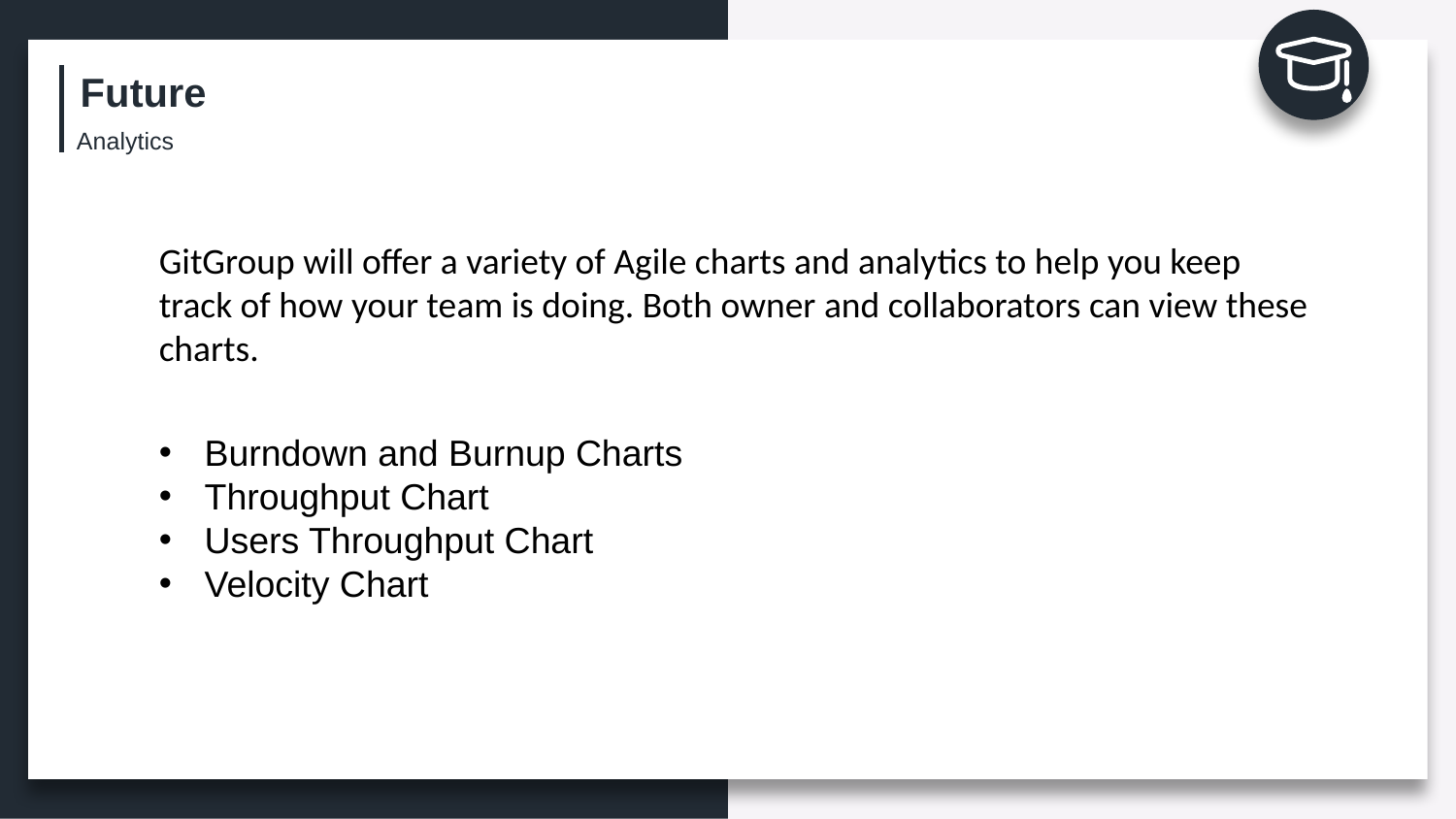

Future

Analytics
GitGroup will offer a variety of Agile charts and analytics to help you keep track of how your team is doing. Both owner and collaborators can view these charts.
Burndown and Burnup Charts
Throughput Chart
Users Throughput Chart
Velocity Chart